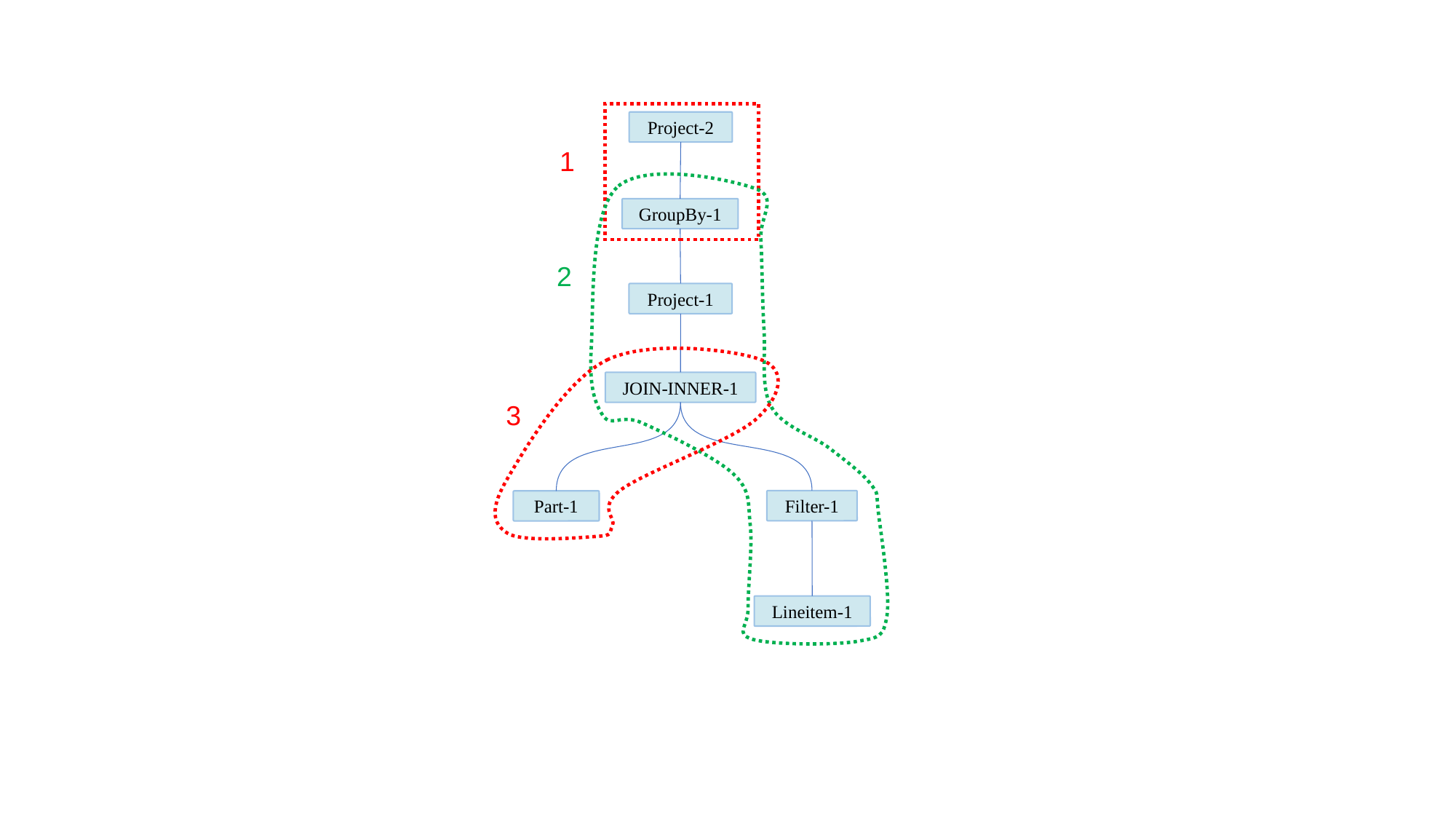

Project-2
1

GroupBy-1
2
Project-1

JOIN-INNER-1
3
Filter-1
Part-1
Lineitem-1